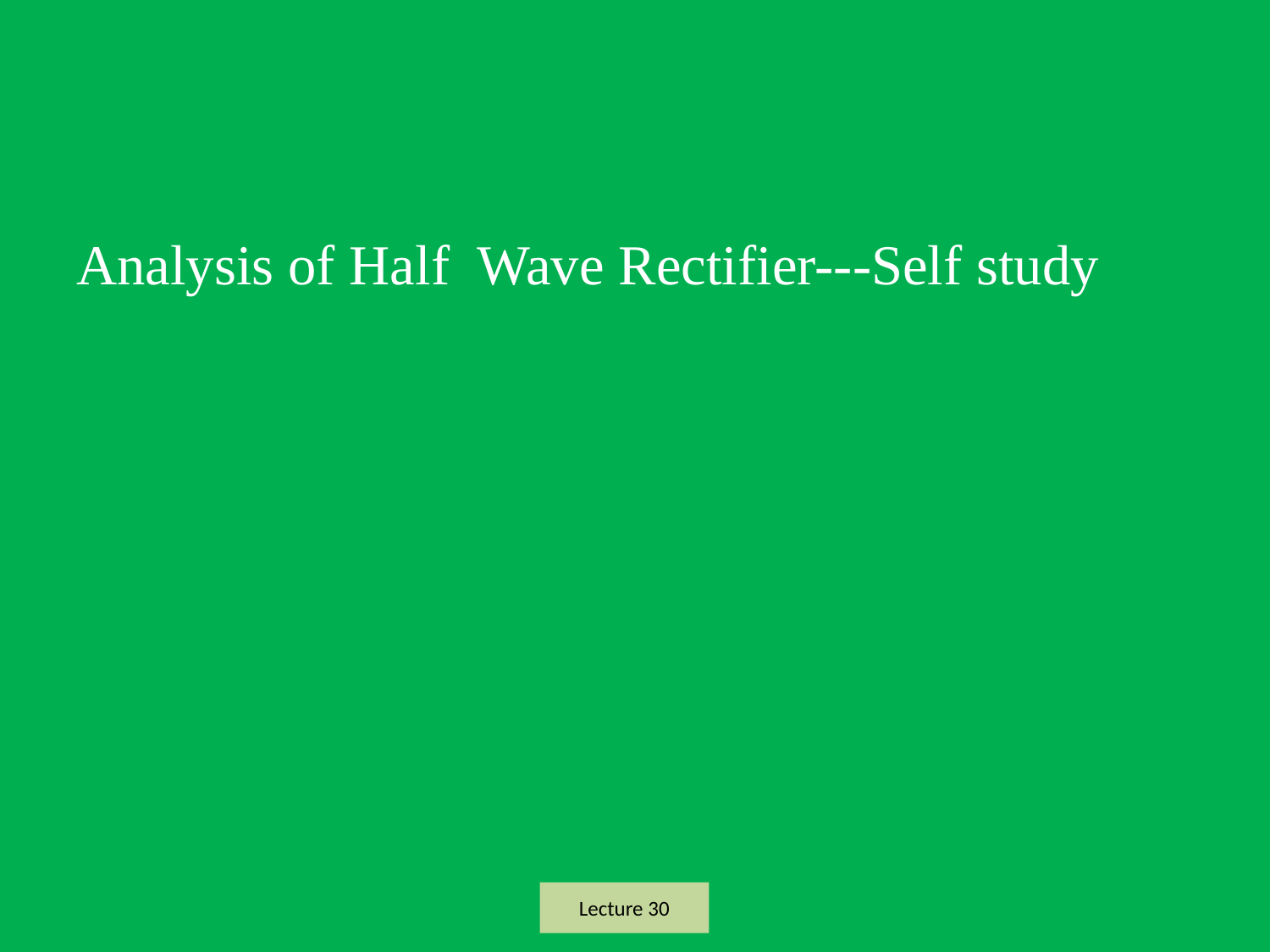

#
Analysis of Half  Wave Rectifier---Self study
Lecture 30
22